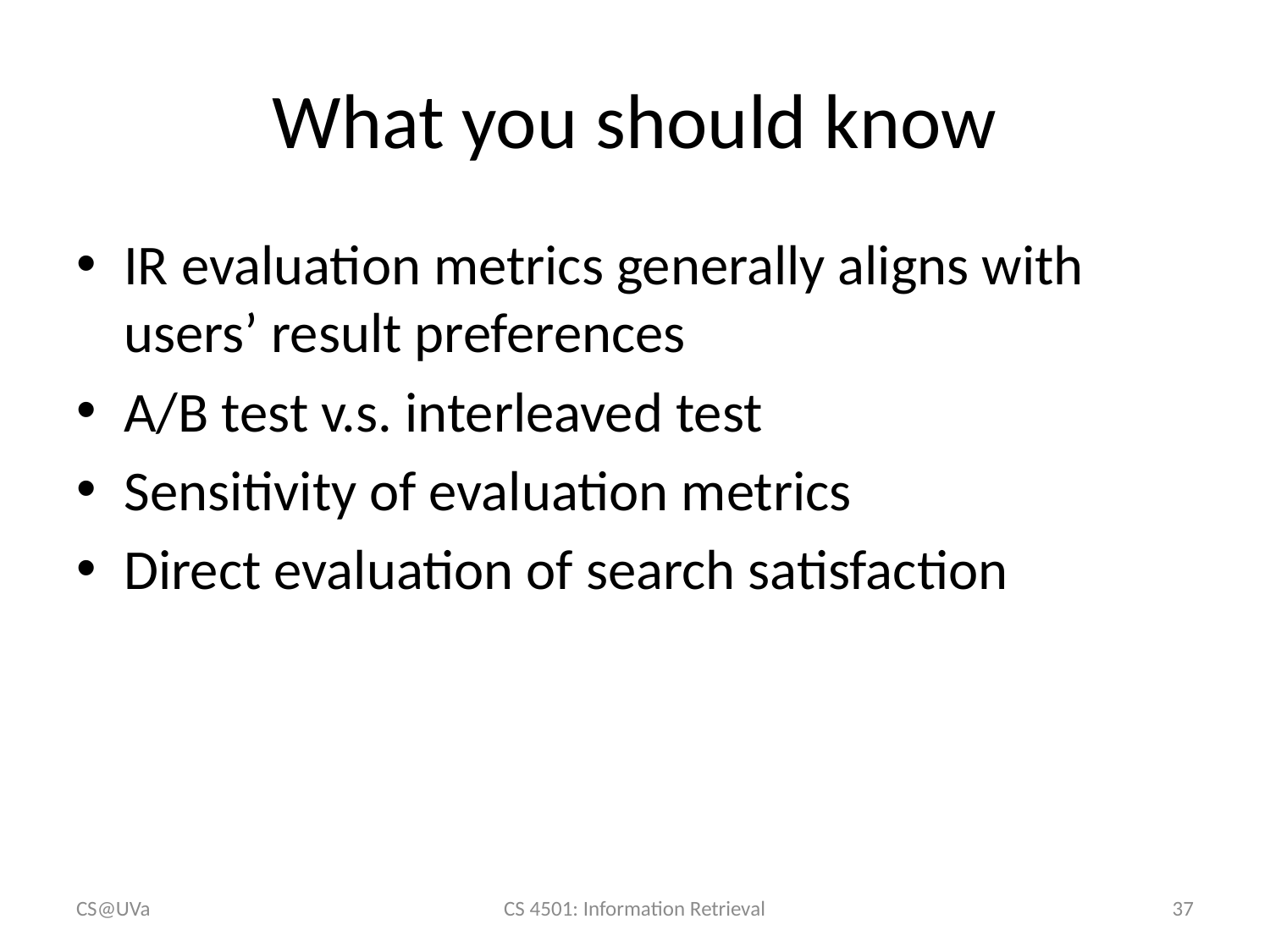

# What you should know
IR evaluation metrics generally aligns with users’ result preferences
A/B test v.s. interleaved test
Sensitivity of evaluation metrics
Direct evaluation of search satisfaction
CS@UVa
CS 4501: Information Retrieval
37